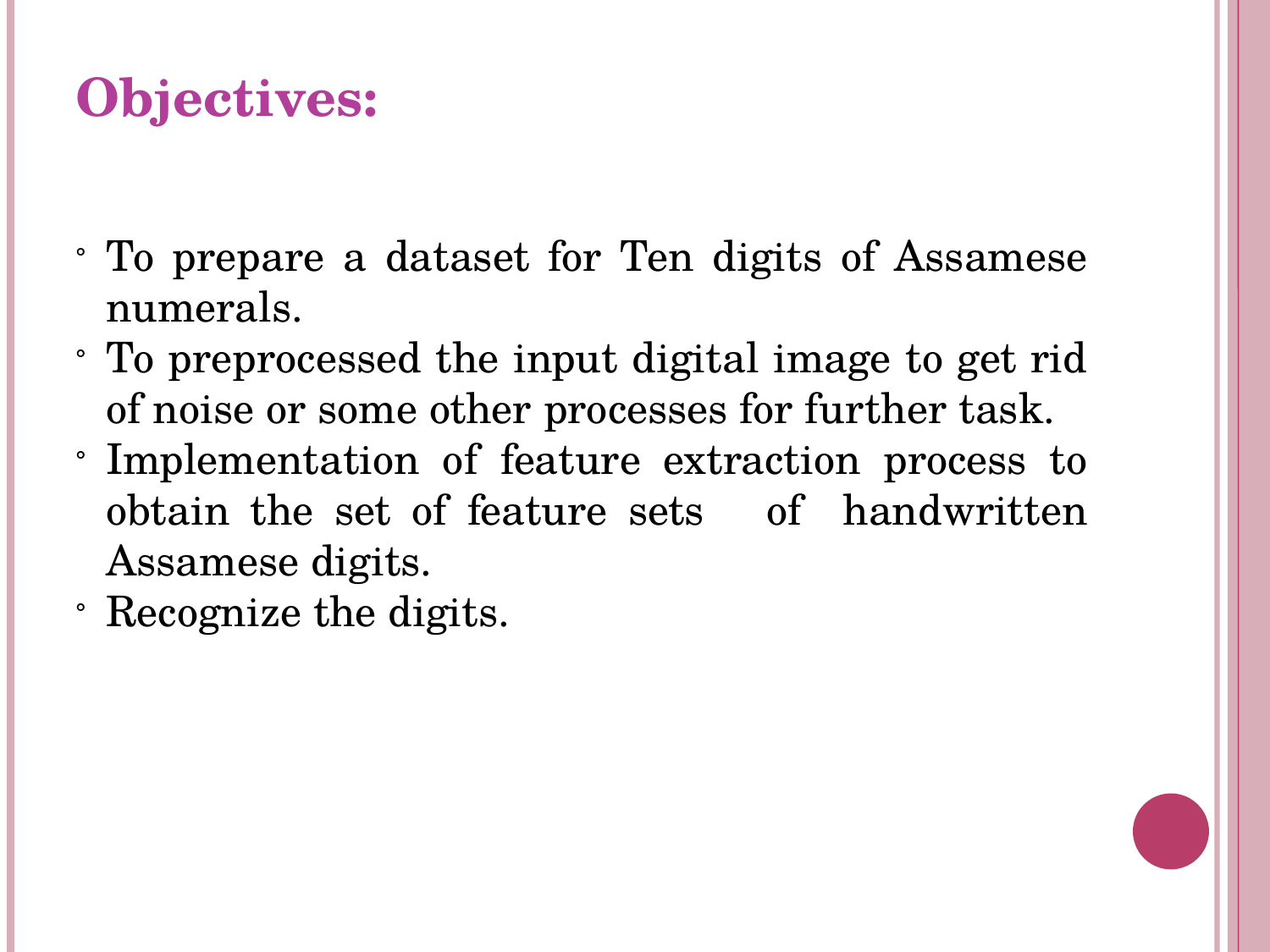

Objectives:

To prepare a dataset for Ten digits of Assamese numerals.
To preprocessed the input digital image to get rid of noise or some other processes for further task.
Implementation of feature extraction process to obtain the set of feature sets   of  handwritten Assamese digits.
Recognize the digits.